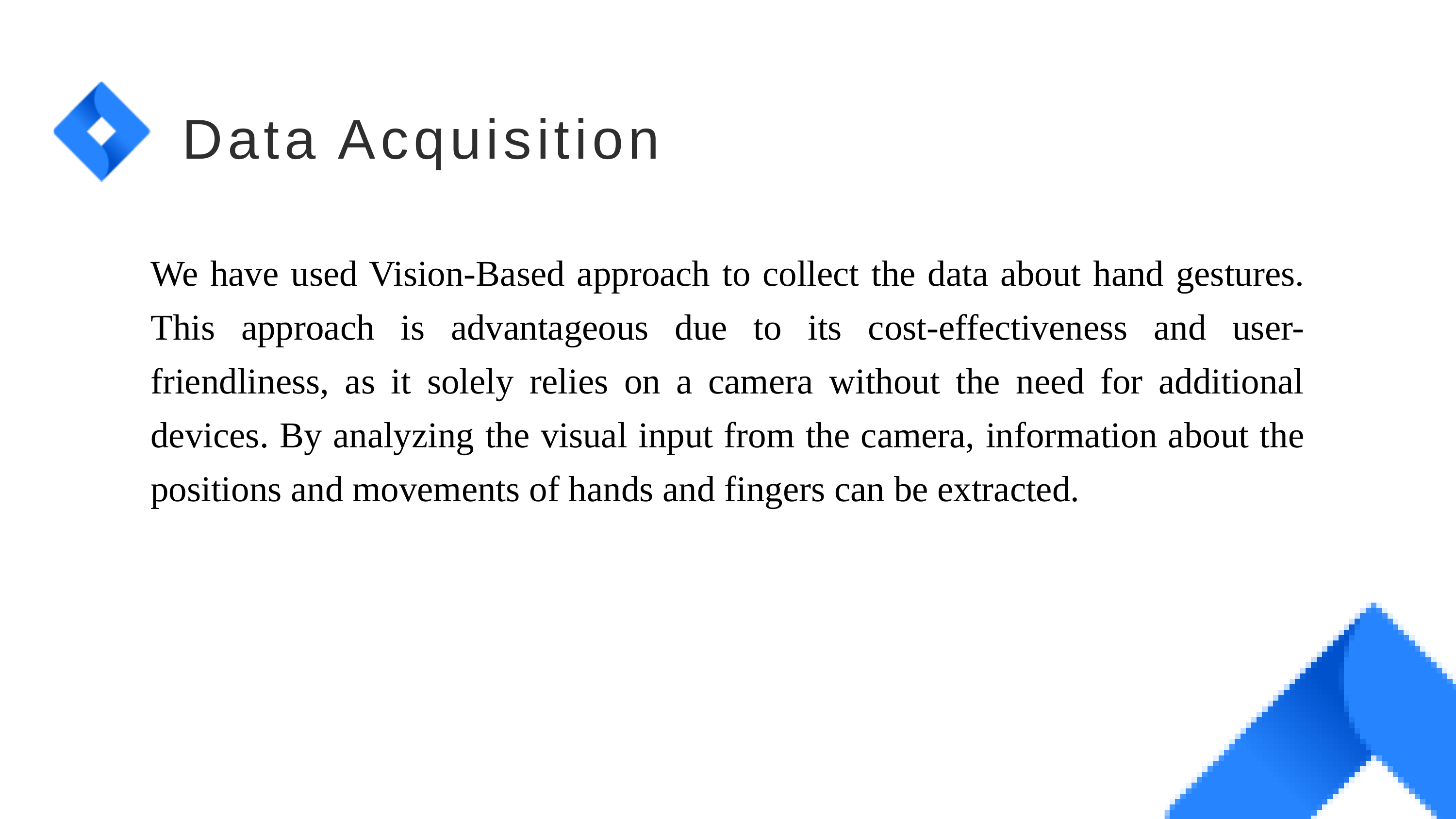

Data Acquisition
We have used Vision-Based approach to collect the data about hand gestures. This approach is advantageous due to its cost-effectiveness and user-friendliness, as it solely relies on a camera without the need for additional devices. By analyzing the visual input from the camera, information about the positions and movements of hands and fingers can be extracted.